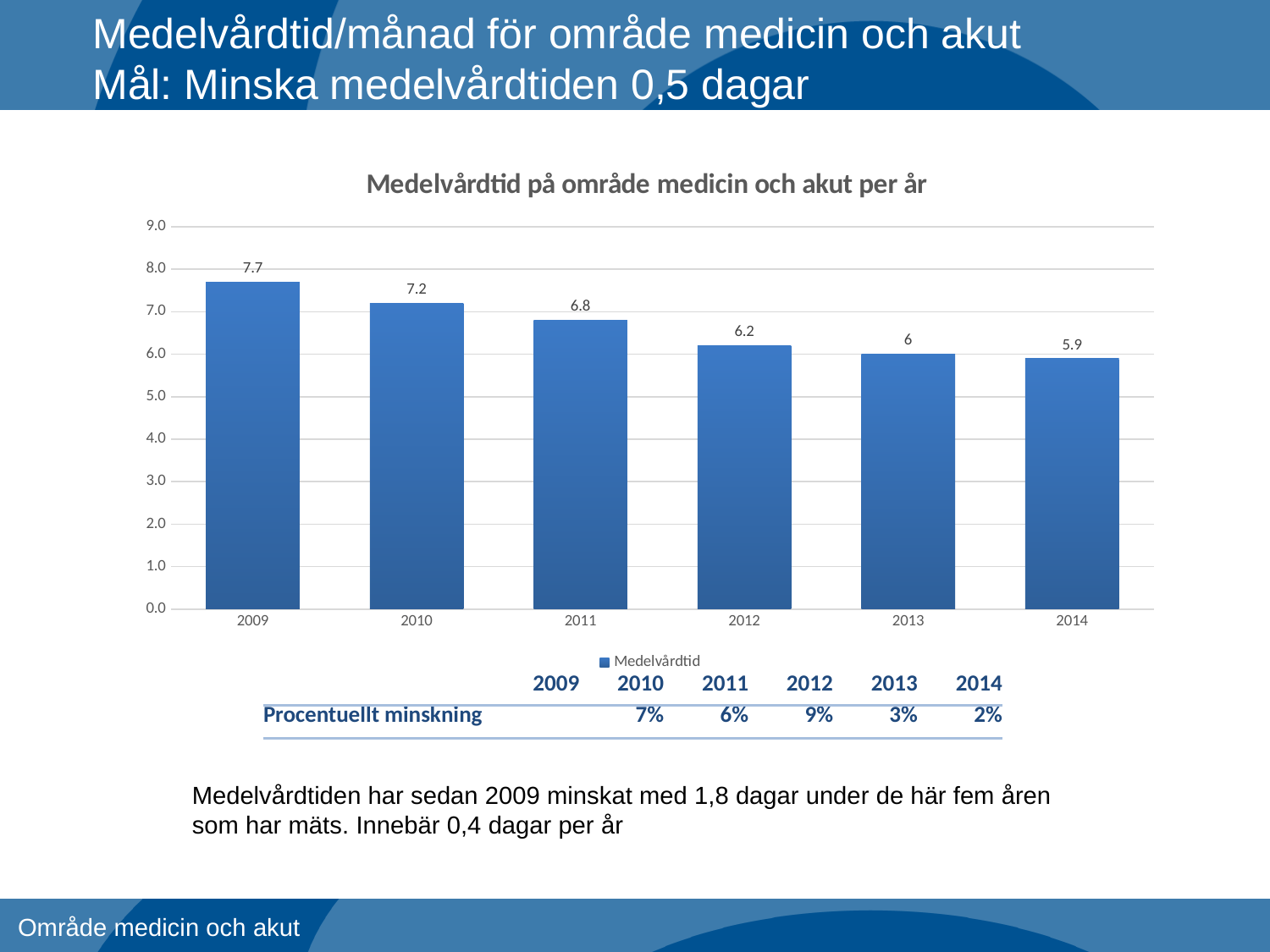

Medelvårdtid/månad för område medicin och akut
Mål: Minska medelvårdtiden 0,5 dagar

### Chart: Medelvårdtid på område medicin och akut per år

| Category | Medelvårdtid |
|---|---|
| 2009 | 7.7 |
| 2010 | 7.2 |
| 2011 | 6.8 |
| 2012 | 6.2 |
| 2013 | 6.0 |
| 2014 | 5.9 |
|  | 2009 | 2010 | 2011 | 2012 | 2013 | 2014 |
| --- | --- | --- | --- | --- | --- | --- |
| Procentuellt minskning |  | 7% | 6% | 9% | 3% | 2% |
Medelvårdtiden har sedan 2009 minskat med 1,8 dagar under de här fem åren som har mäts. Innebär 0,4 dagar per år